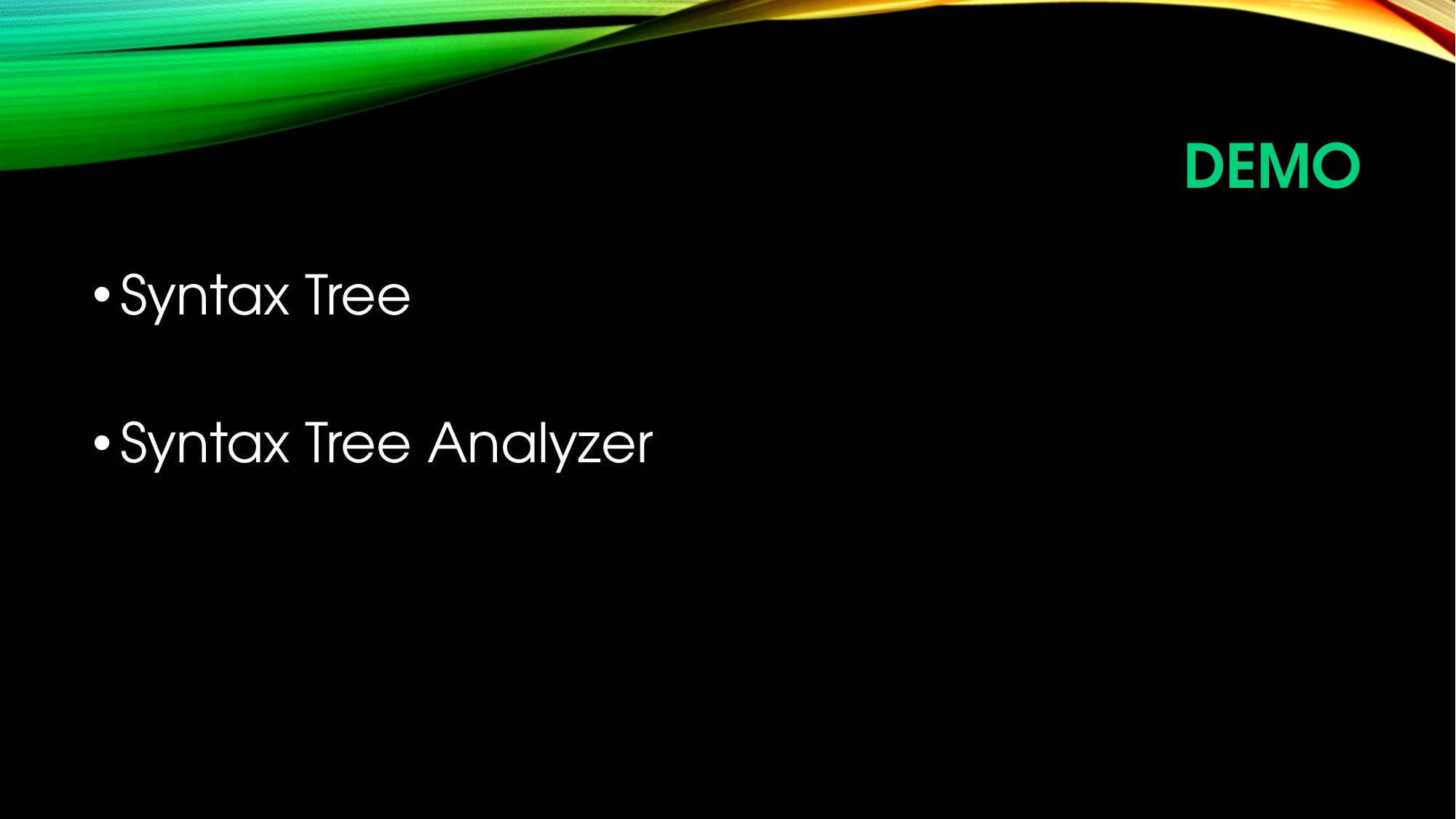

# DEMO
Syntax Tree

Syntax Tree Analyzer